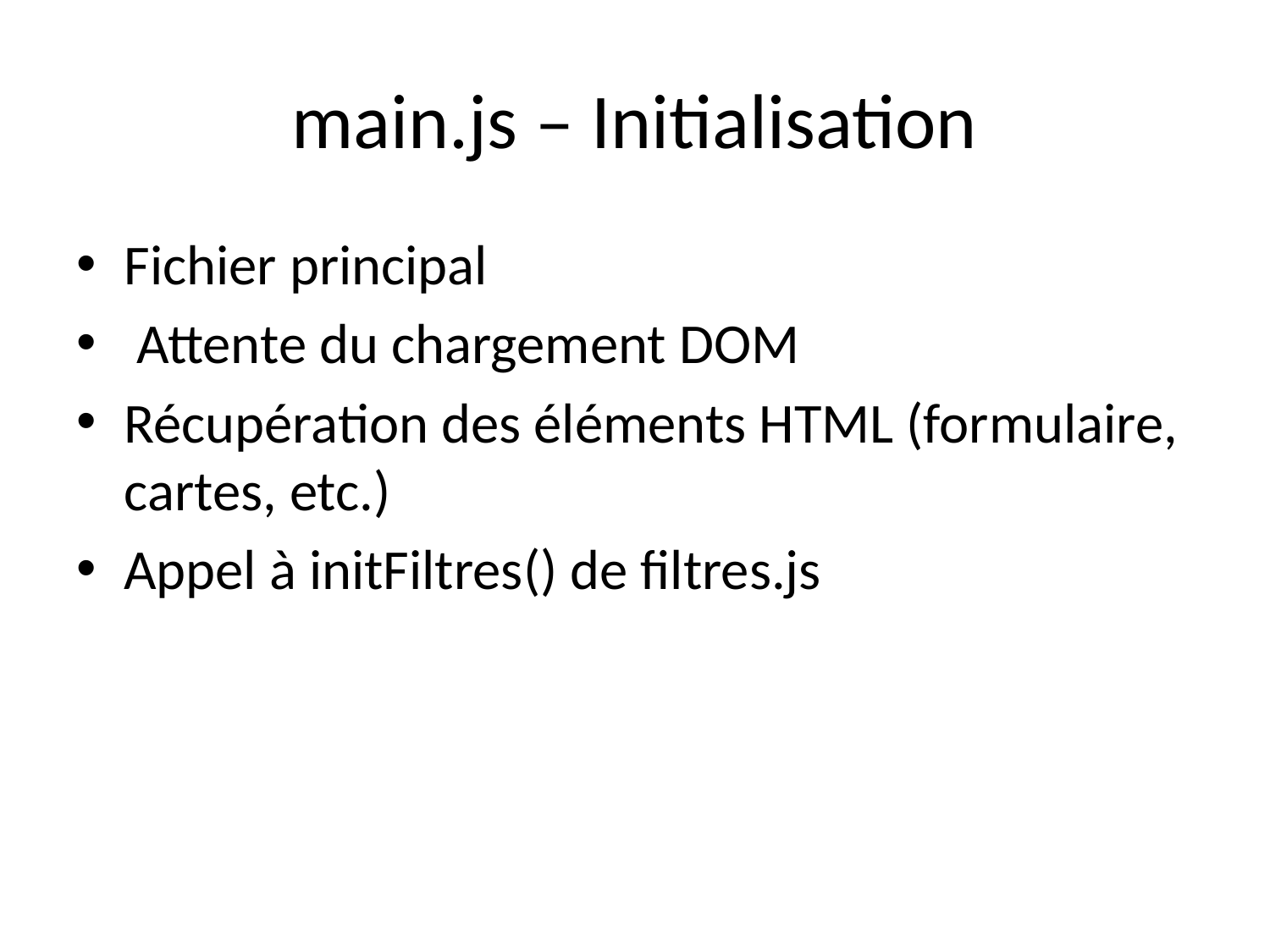

# main.js – Initialisation
Fichier principal
 Attente du chargement DOM
Récupération des éléments HTML (formulaire, cartes, etc.)
Appel à initFiltres() de filtres.js